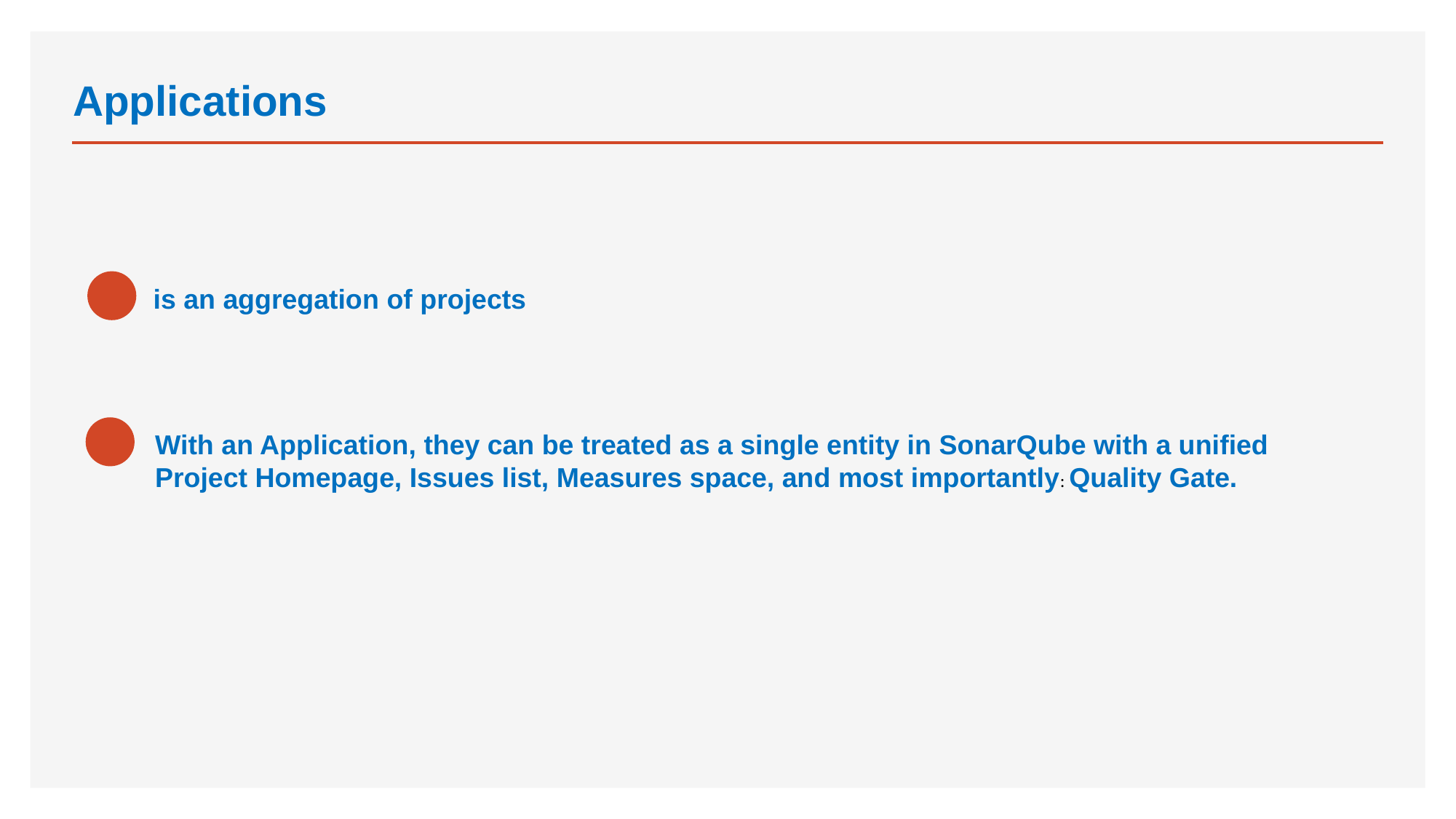

# Applications

is an aggregation of projects

With an Application, they can be treated as a single entity in SonarQube with a unified Project Homepage, Issues list, Measures space, and most importantly: Quality Gate.